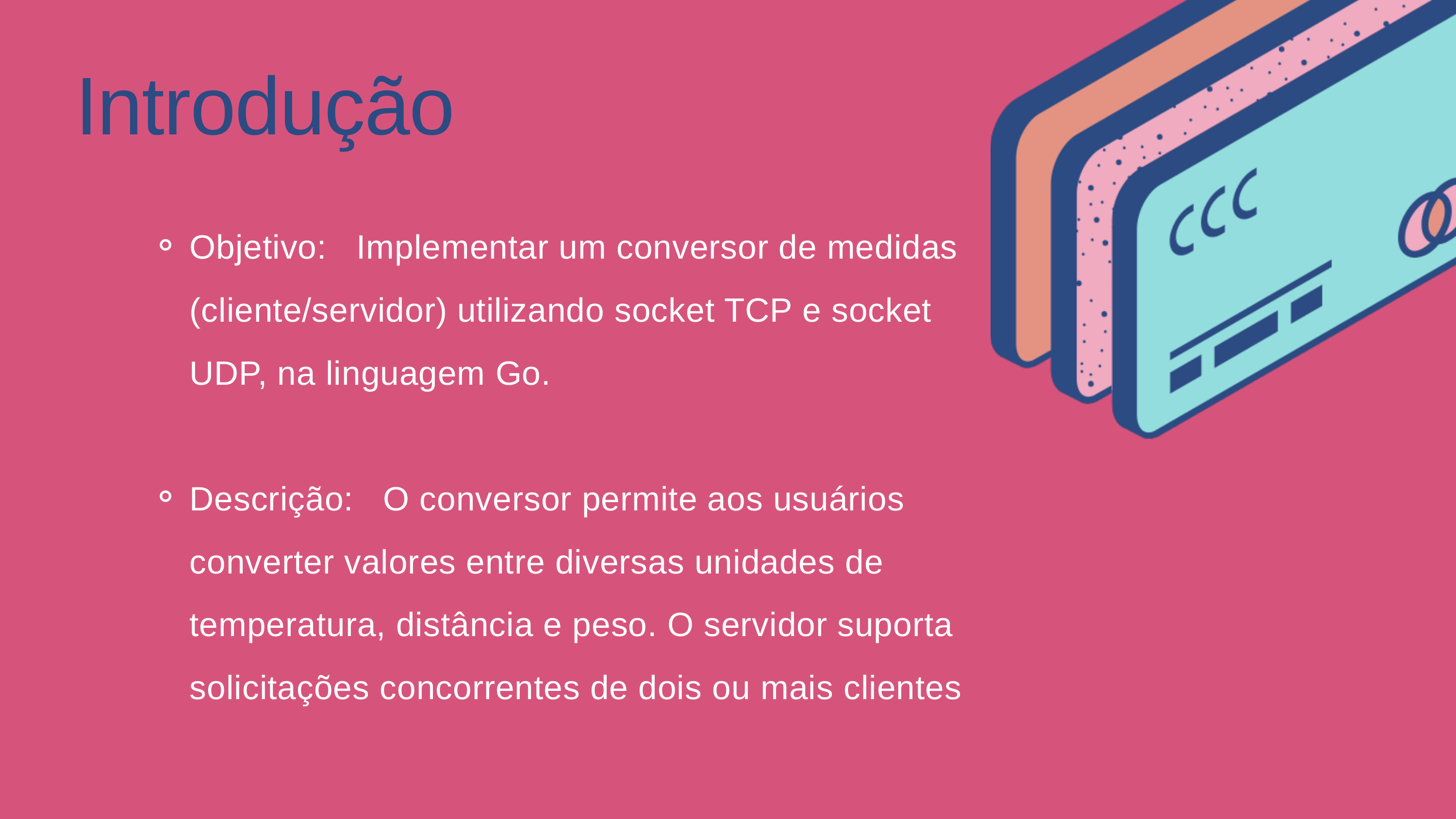

Introdução

Objetivo:   Implementar um conversor de medidas (cliente/servidor) utilizando socket TCP e socket UDP, na linguagem Go.

Descrição:   O conversor permite aos usuários converter valores entre diversas unidades de temperatura, distância e peso. O servidor suporta solicitações concorrentes de dois ou mais clientes